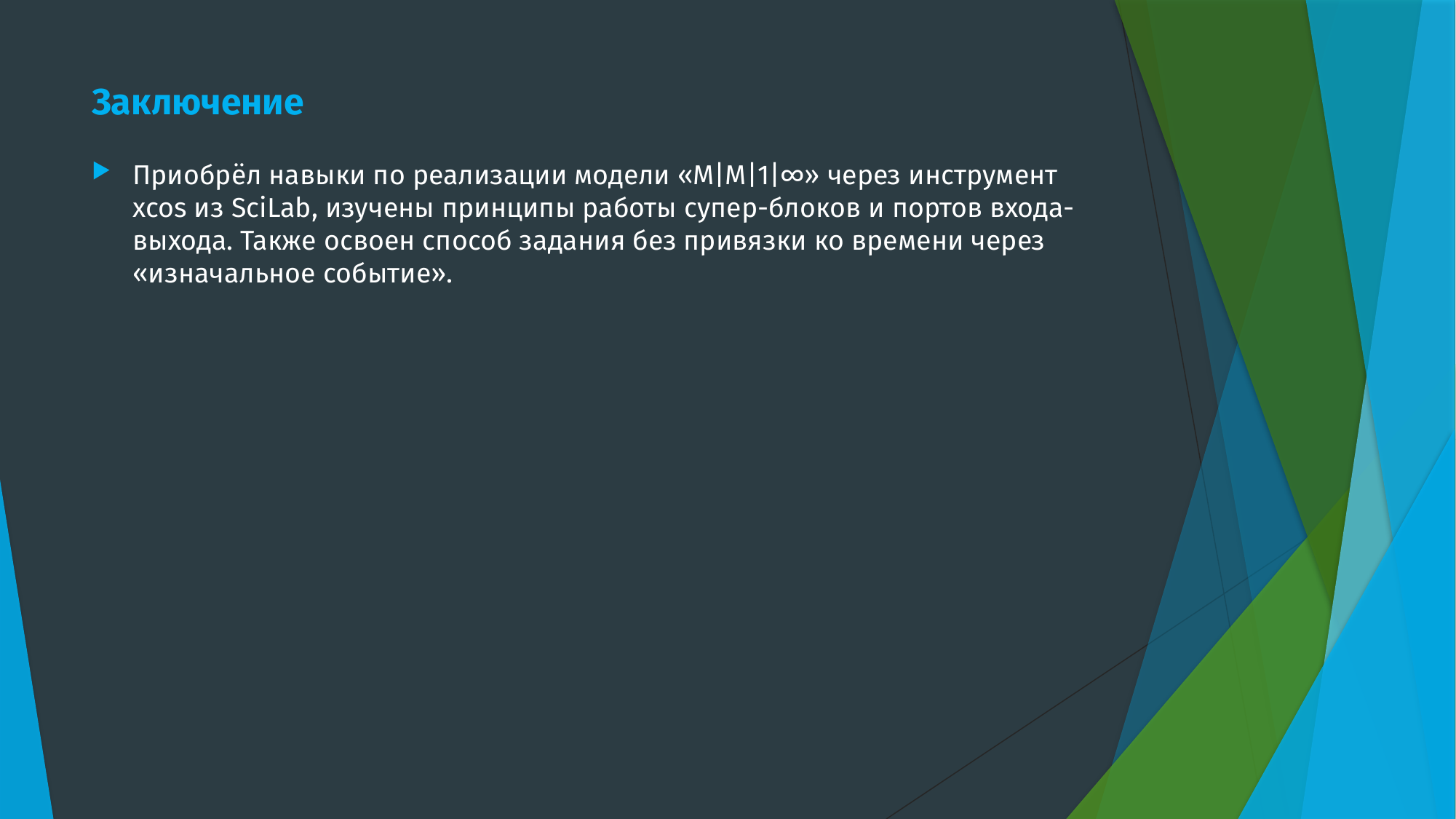

# Заключение
Приобрёл навыки по реализации модели «M|M|1|∞» через инструмент xcos из SciLab, изучены принципы работы супер-блоков и портов входа-выхода. Также освоен способ задания без привязки ко времени через «изначальное событие».